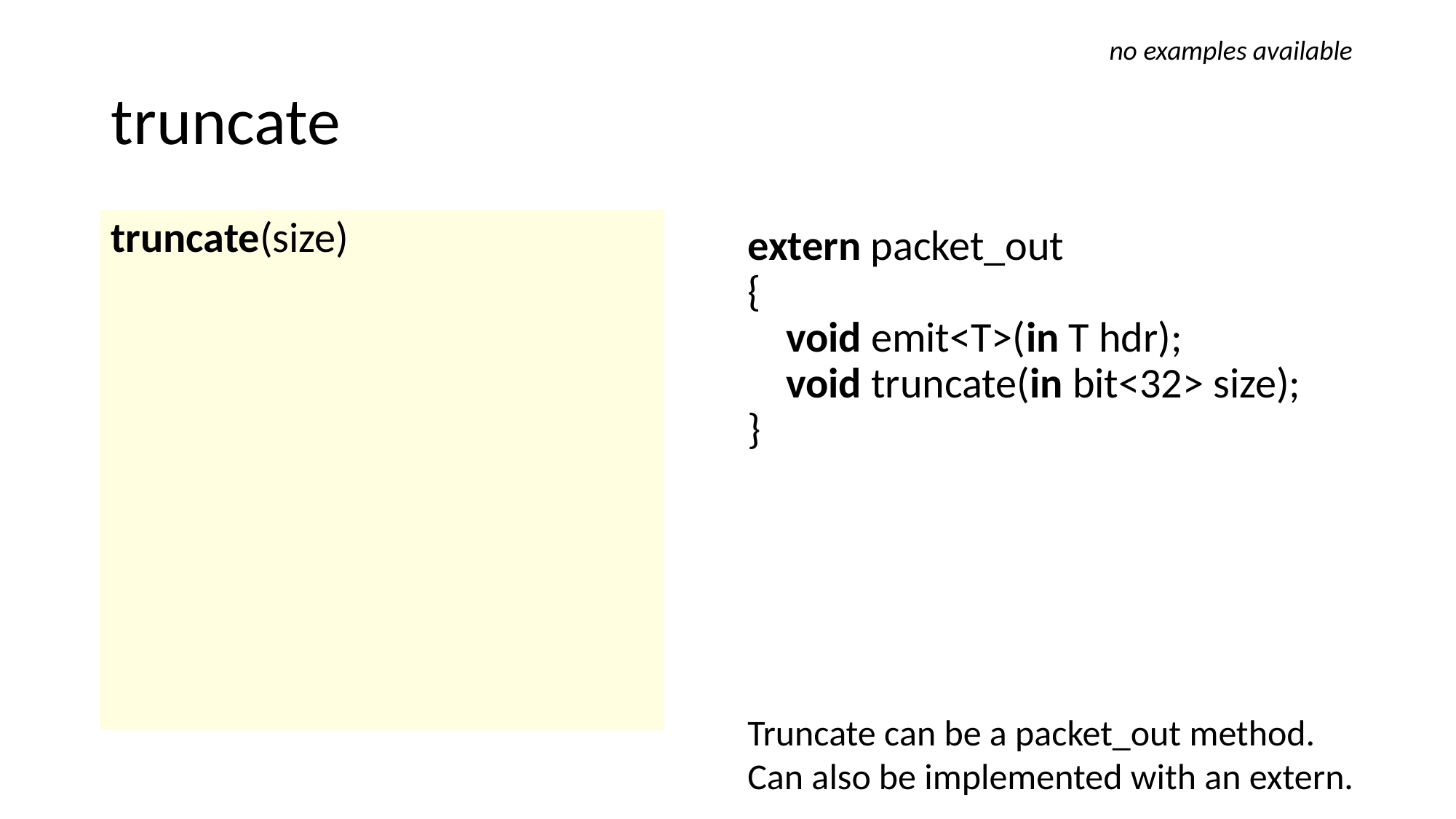

no examples available
# truncate
truncate(size)
extern packet_out
{
    void emit<T>(in T hdr);
    void truncate(in bit<32> size);
}

Truncate can be a packet_out method.
Can also be implemented with an extern.